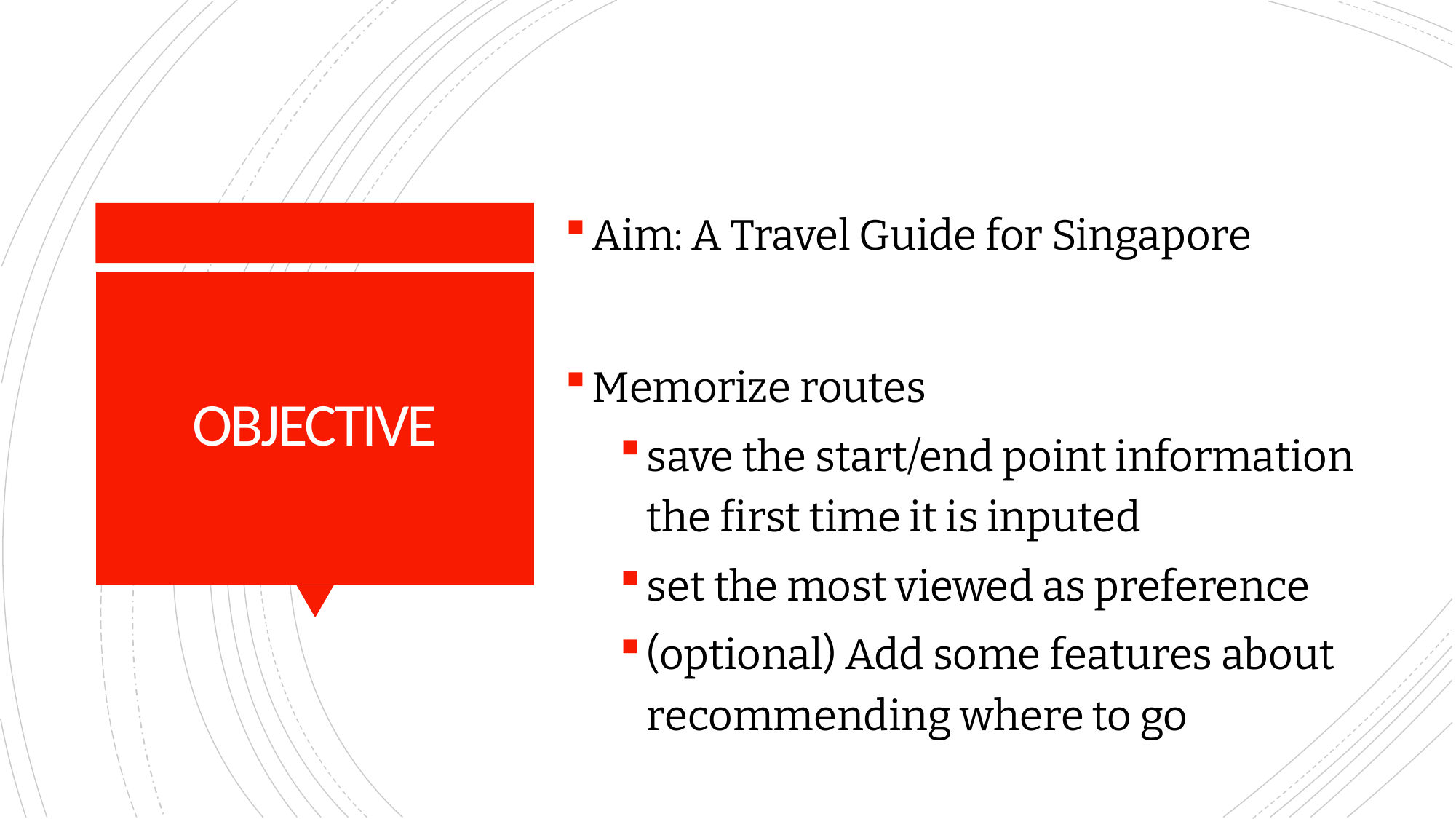

Aim: A Travel Guide for Singapore

Memorize routes
save the start/end point information the first time it is inputed
set the most viewed as preference
(optional) Add some features about recommending where to go

# OBJECTIVE